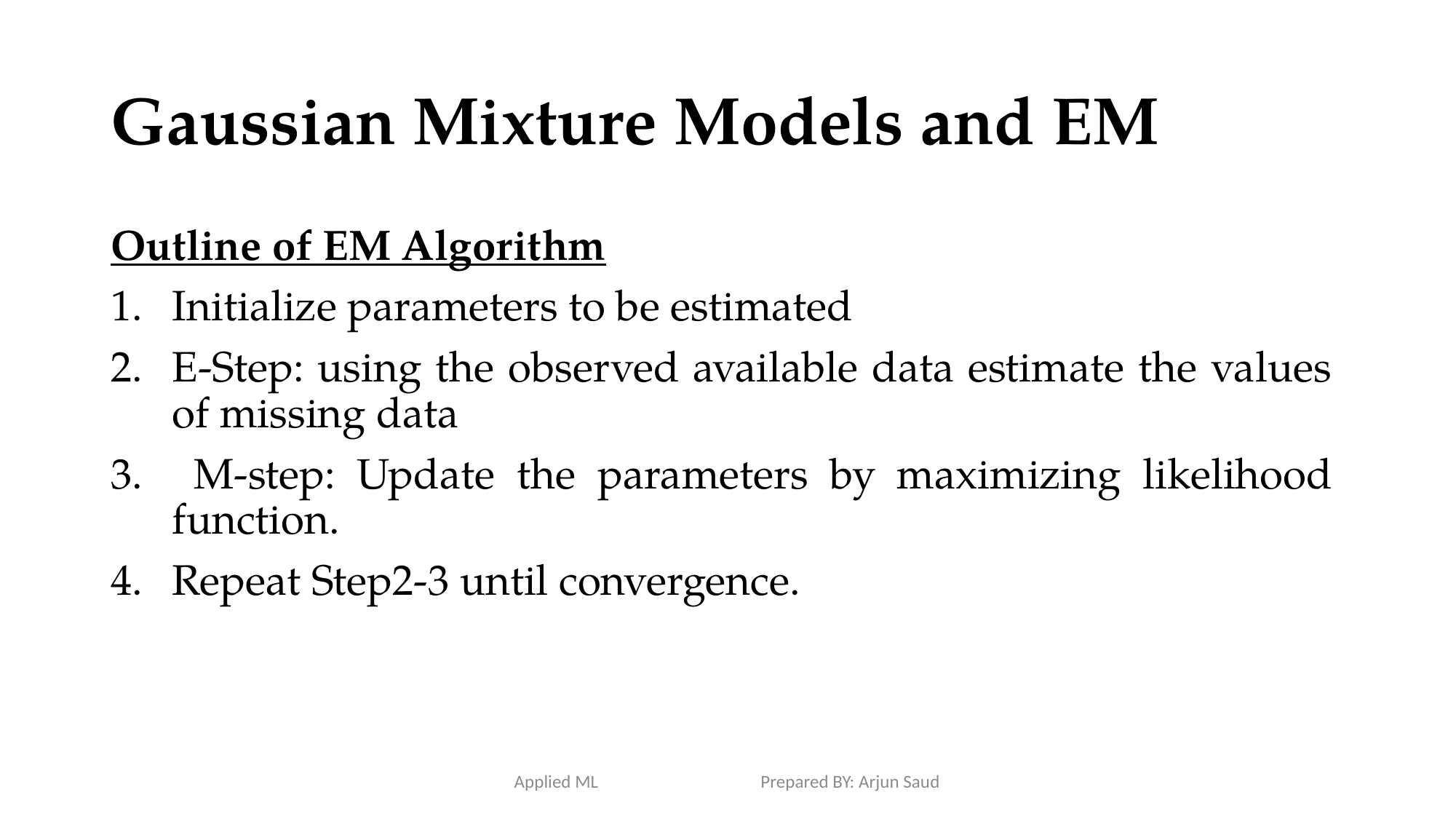

# Gaussian Mixture Models and EM
Outline of EM Algorithm
Initialize parameters to be estimated
E-Step: using the observed available data estimate the values of missing data
 M-step: Update the parameters by maximizing likelihood function.
Repeat Step2-3 until convergence.

Applied ML                                       Prepared BY: Arjun Saud